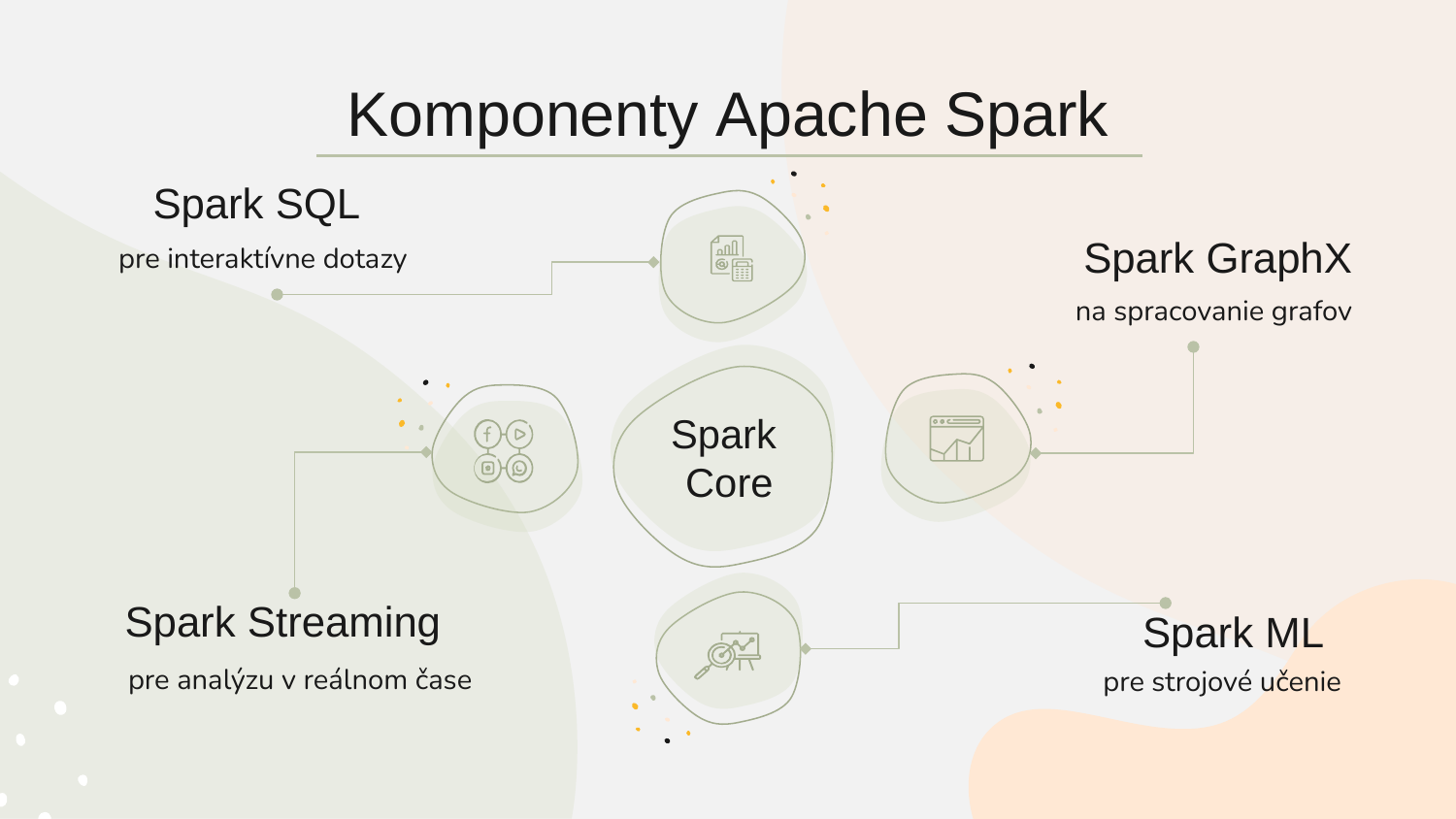

# Komponenty Apache Spark

Spark SQL
pre interaktívne dotazy

Spark GraphX
na spracovanie grafov

Spark
Core

Spark Streaming
pre analýzu v reálnom čase
Spark ML
pre strojové učenie